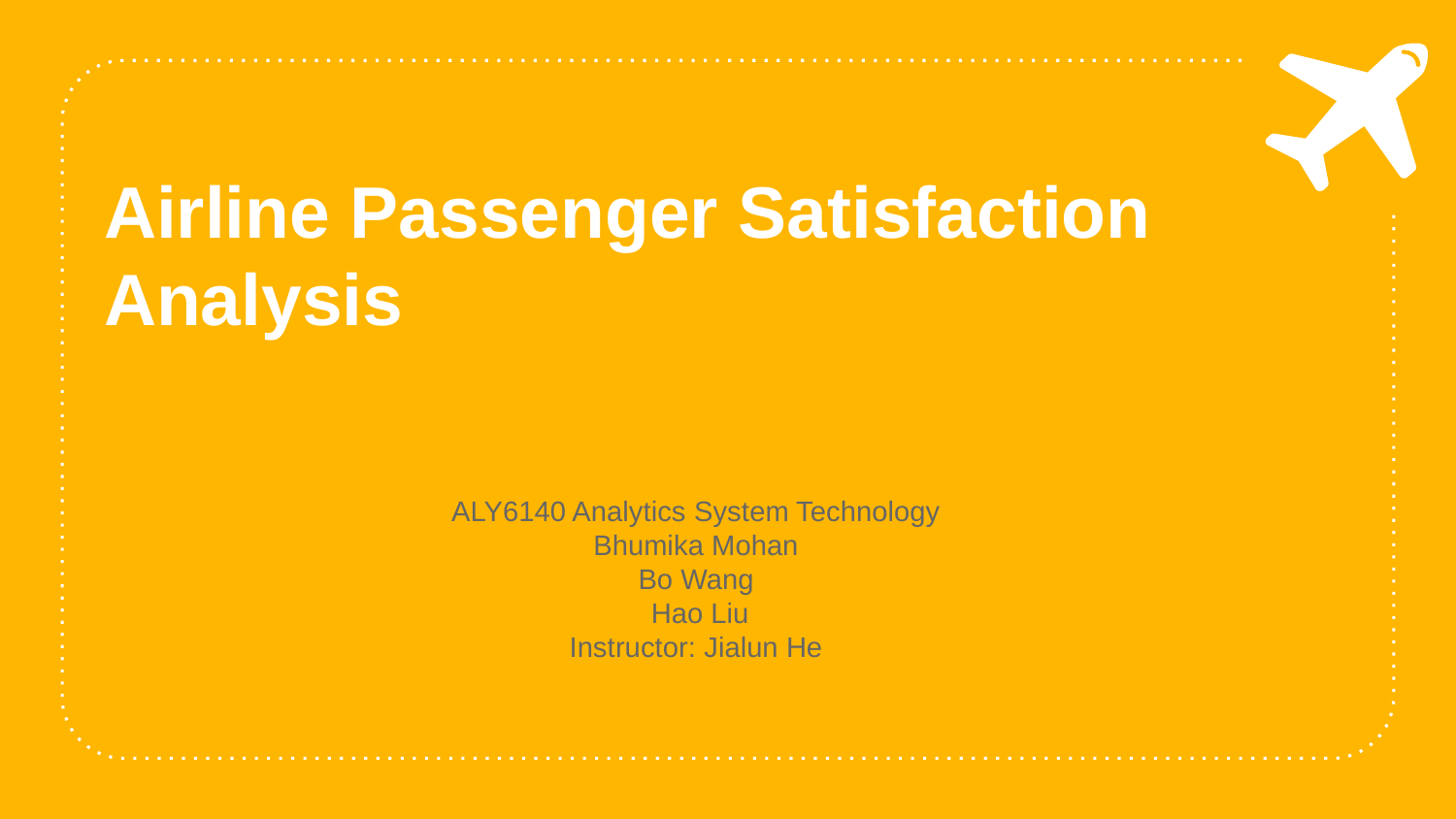

# Airline Passenger Satisfaction Analysis
ALY6140 Analytics System Technology
Bhumika Mohan
Bo Wang
 Hao Liu
Instructor: Jialun He